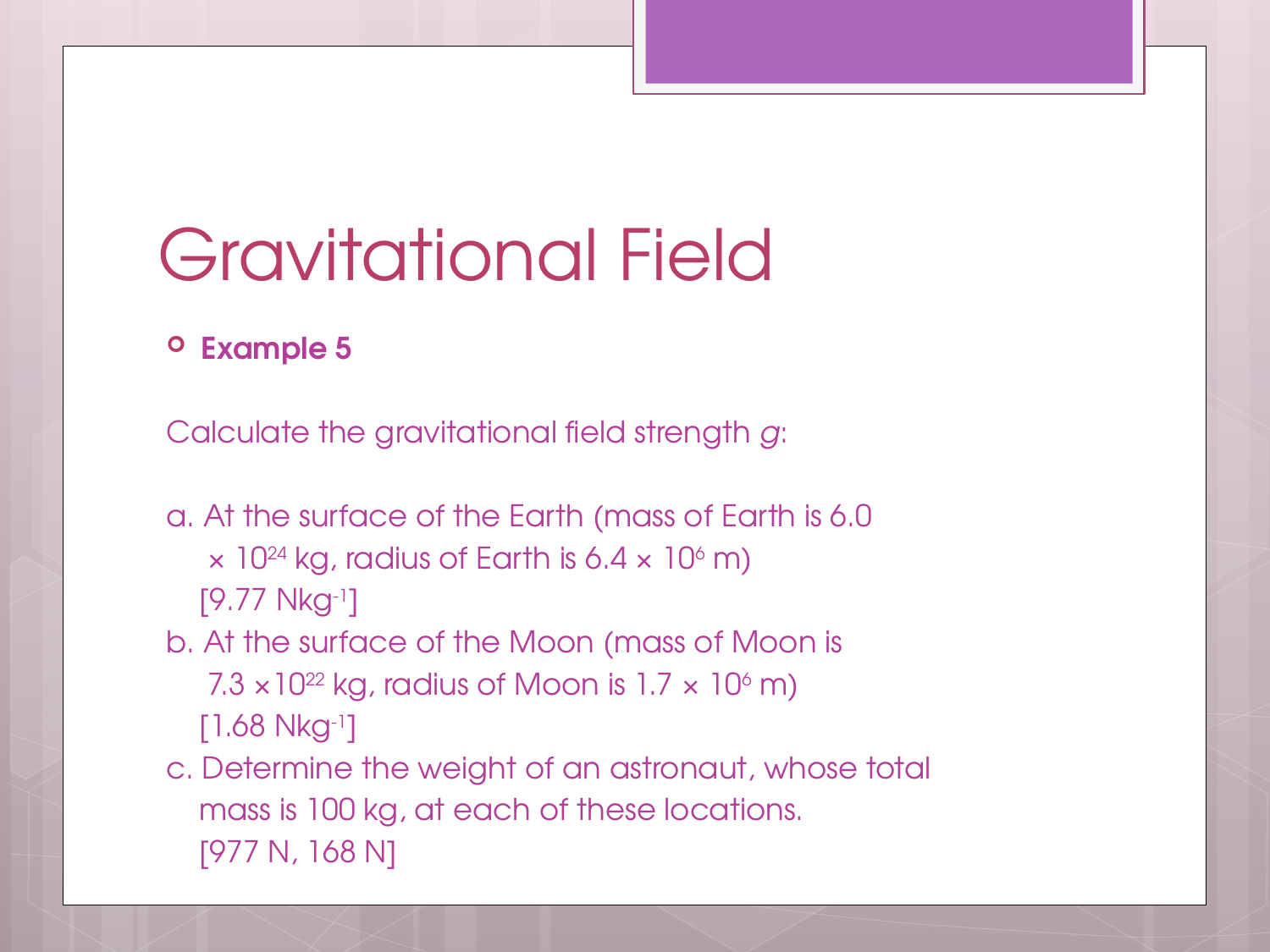

# Gravitational Field
Example 5

Calculate the gravitational field strength g:

a. At the surface of the Earth (mass of Earth is 6.0
     × 1024 kg, radius of Earth is 6.4 × 106 m)
    [9.77 Nkg-1]
b. At the surface of the Moon (mass of Moon is
     7.3 ×1022 kg, radius of Moon is 1.7 × 106 m)
    [1.68 Nkg-1]
c. Determine the weight of an astronaut, whose total
    mass is 100 kg, at each of these locations.
    [977 N, 168 N]